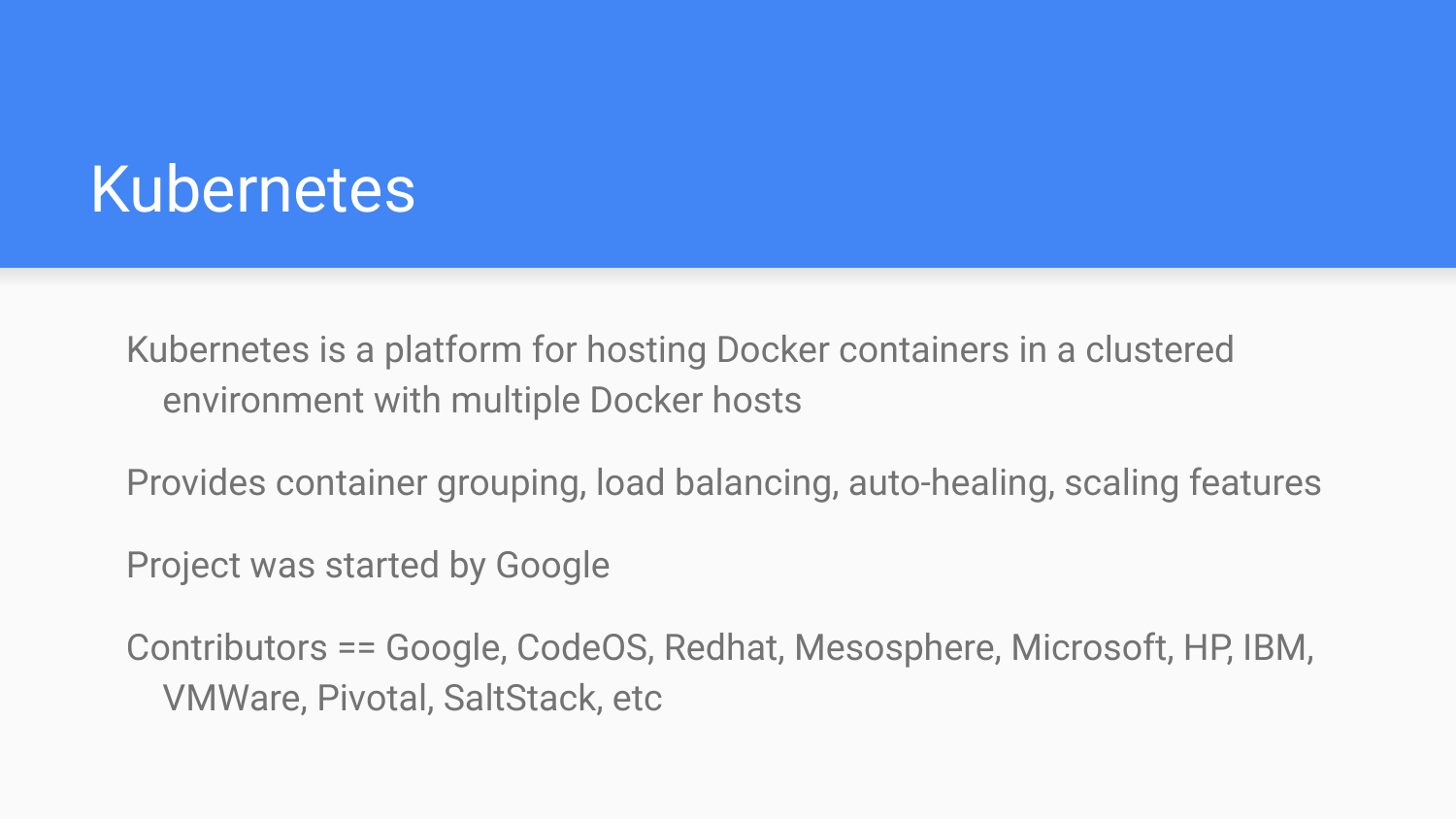

# Kubernetes
Kubernetes is a platform for hosting Docker containers in a clustered environment with multiple Docker hosts
Provides container grouping, load balancing, auto-healing, scaling features
Project was started by Google
Contributors == Google, CodeOS, Redhat, Mesosphere, Microsoft, HP, IBM, VMWare, Pivotal, SaltStack, etc